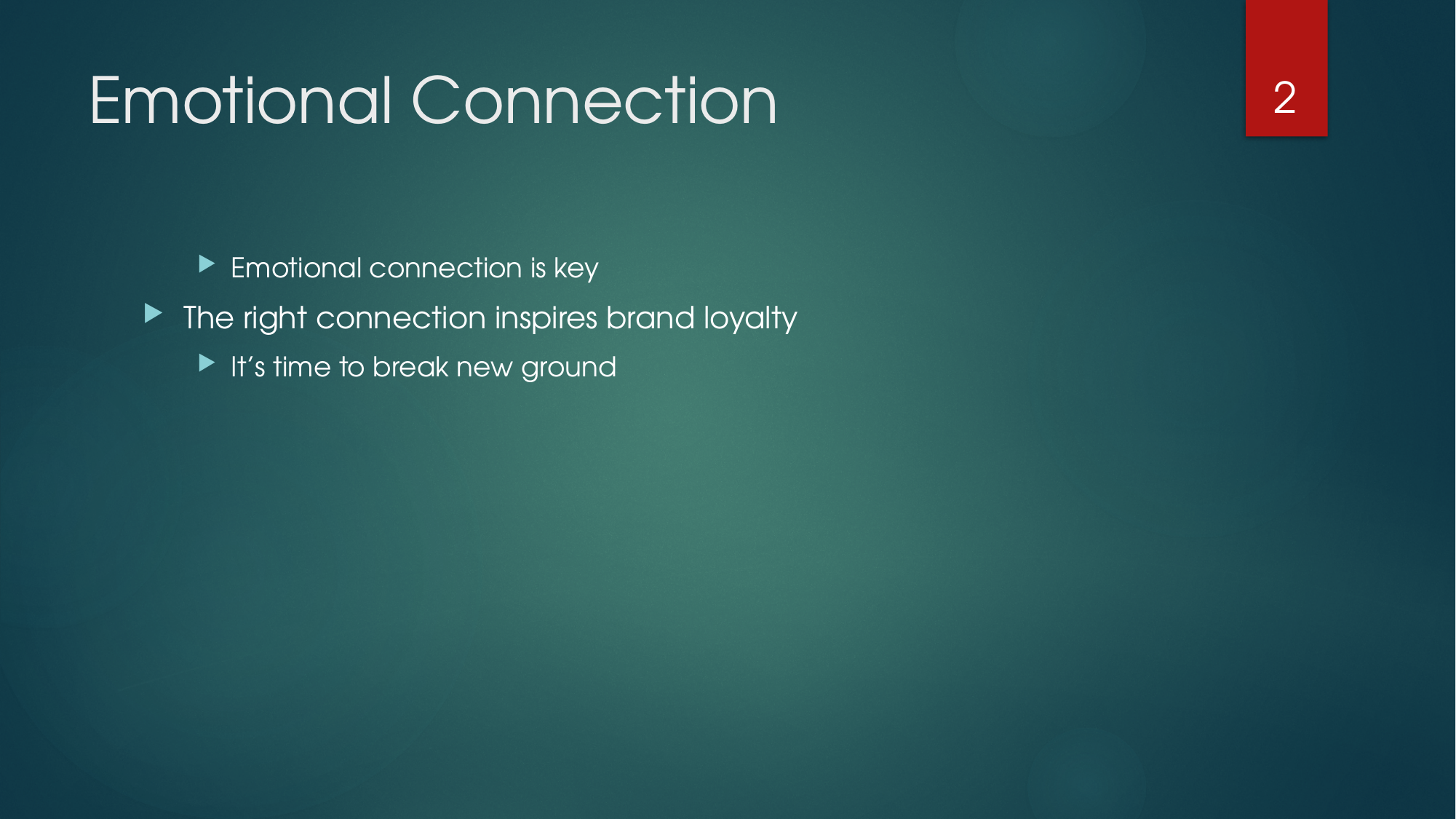

2
# Emotional Connection
Emotional connection is key
The right connection inspires brand loyalty
It’s time to break new ground